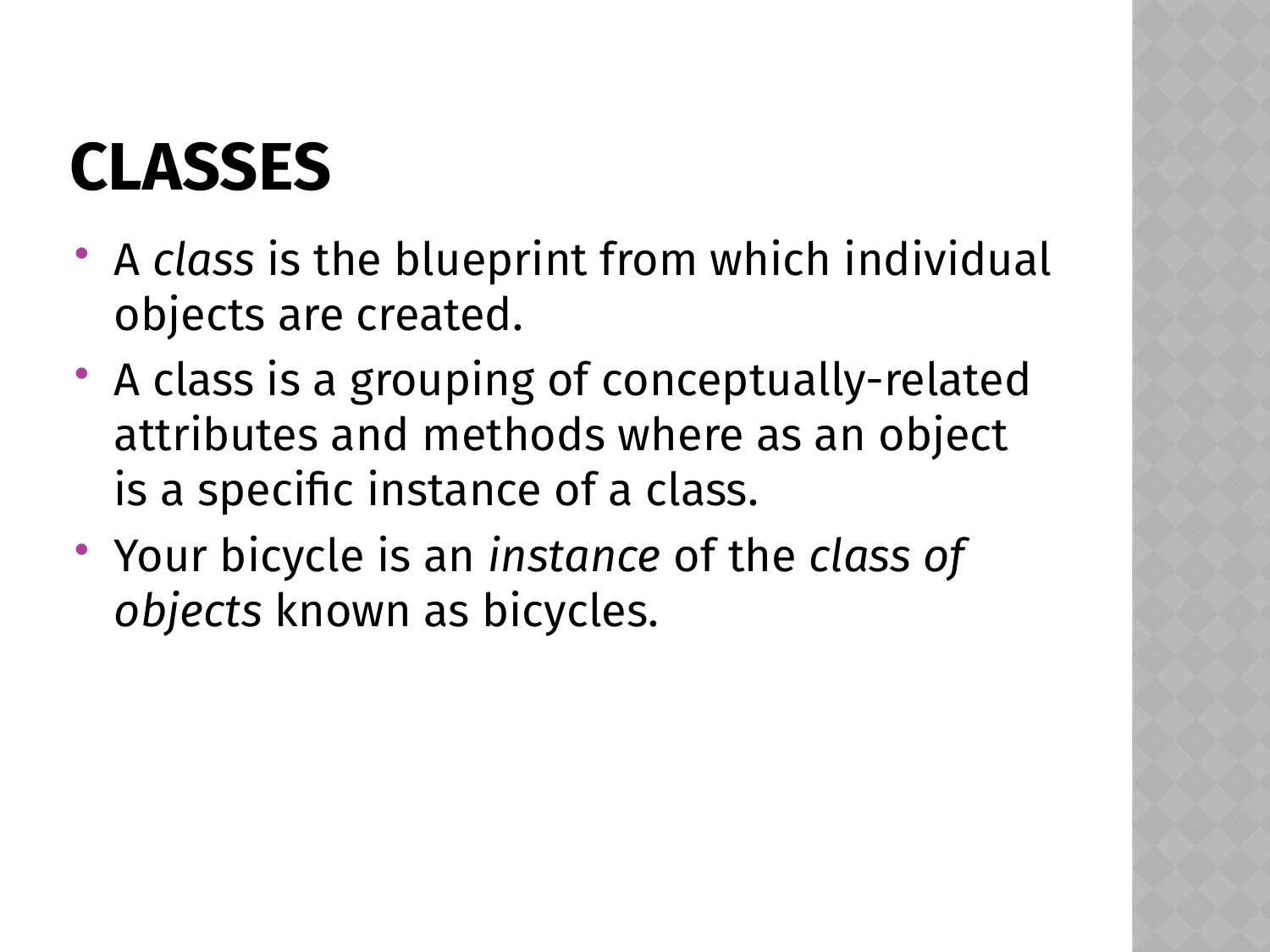

# classes
A class is the blueprint from which individual objects are created.
A class is a grouping of conceptually-related attributes and methods where as an object is a specific instance of a class.
Your bicycle is an instance of the class of objects known as bicycles.